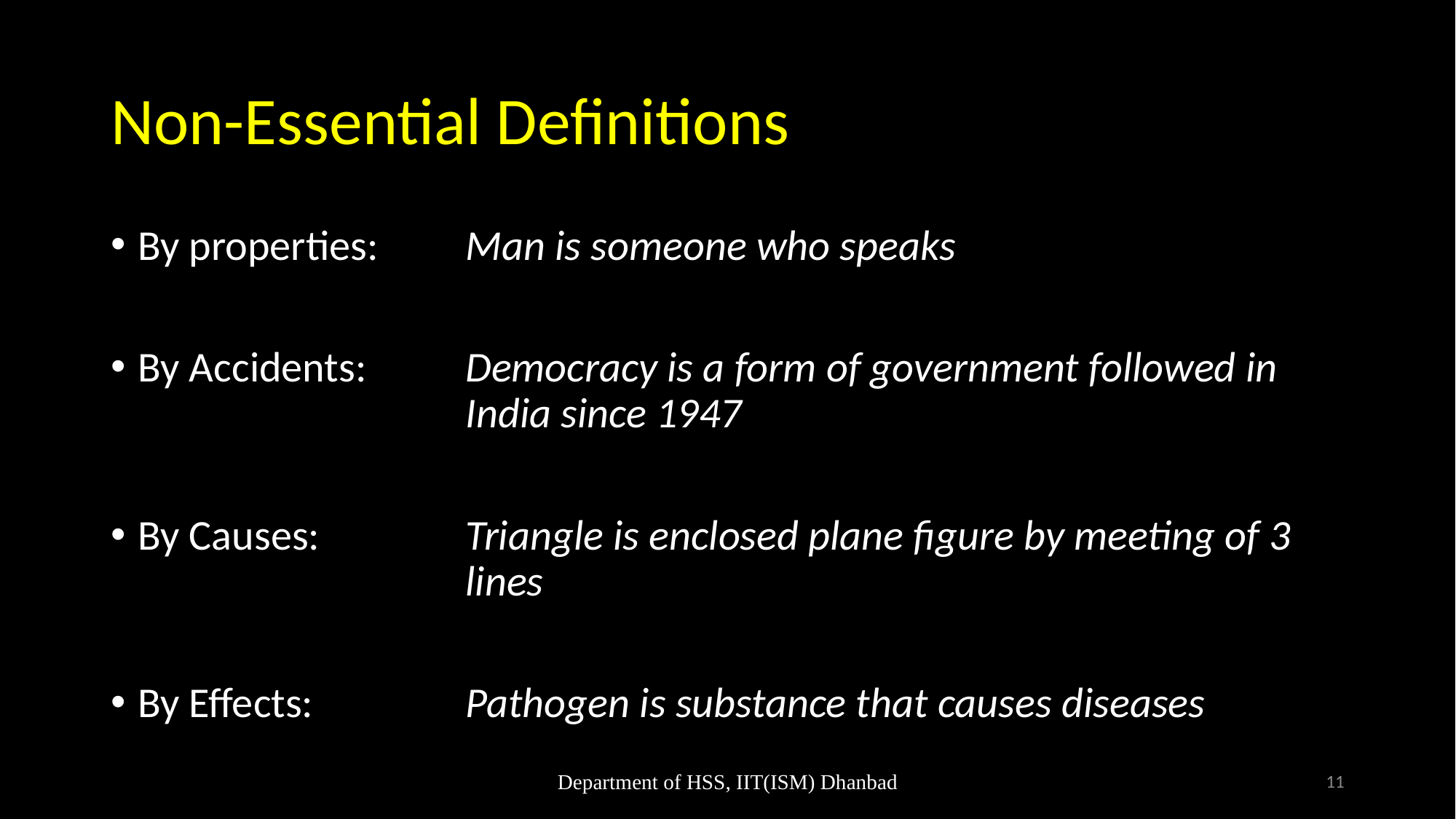

# Non-Essential Definitions
By properties:	Man is someone who speaks

By Accidents:	Democracy is a form of government followed in 				India since 1947

By Causes:		Triangle is enclosed plane figure by meeting of 3 				lines

By Effects:		Pathogen is substance that causes diseases
Department of HSS, IIT(ISM) Dhanbad
11